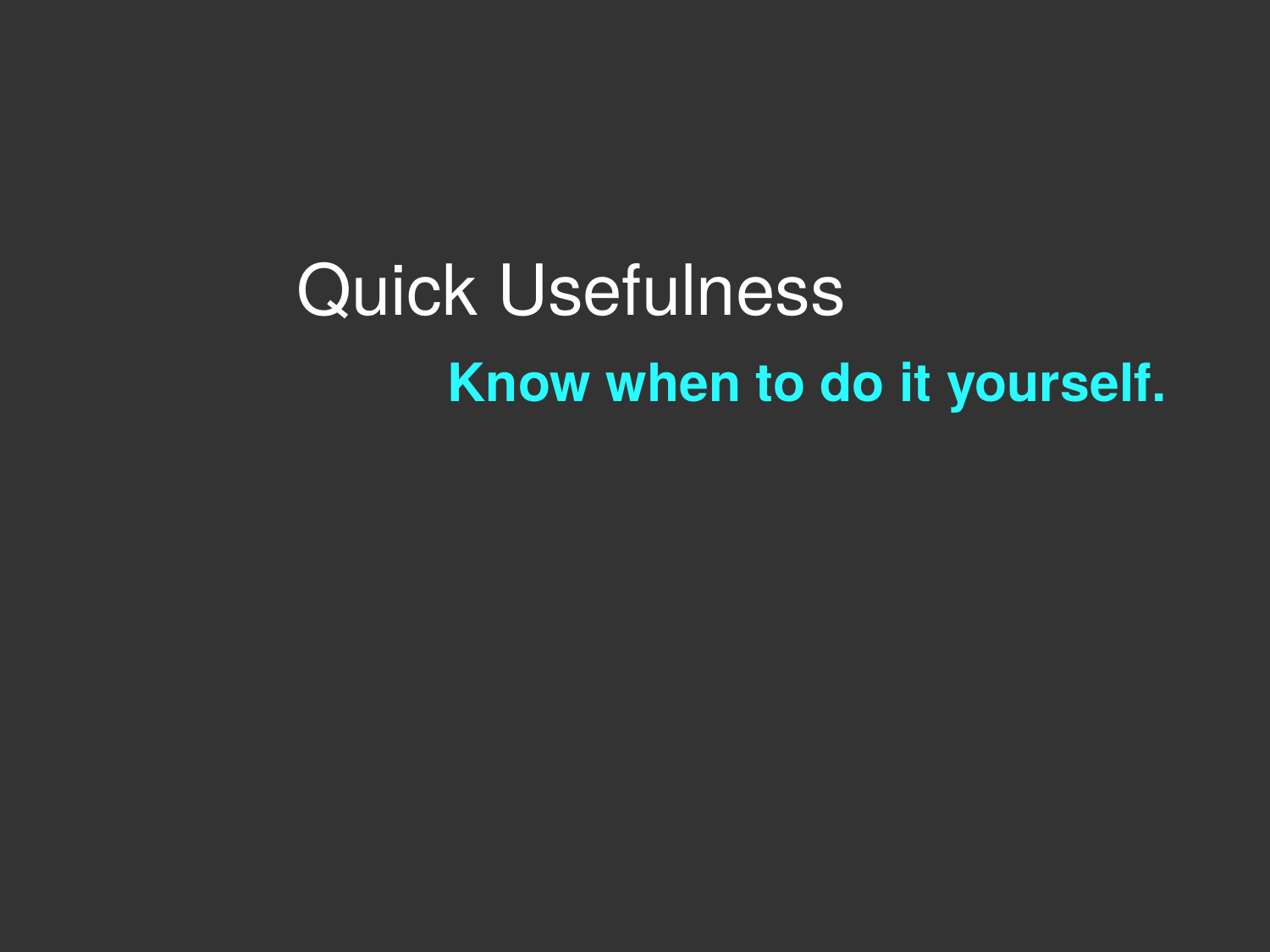

# Quick Usefulness
Know when to do it yourself.